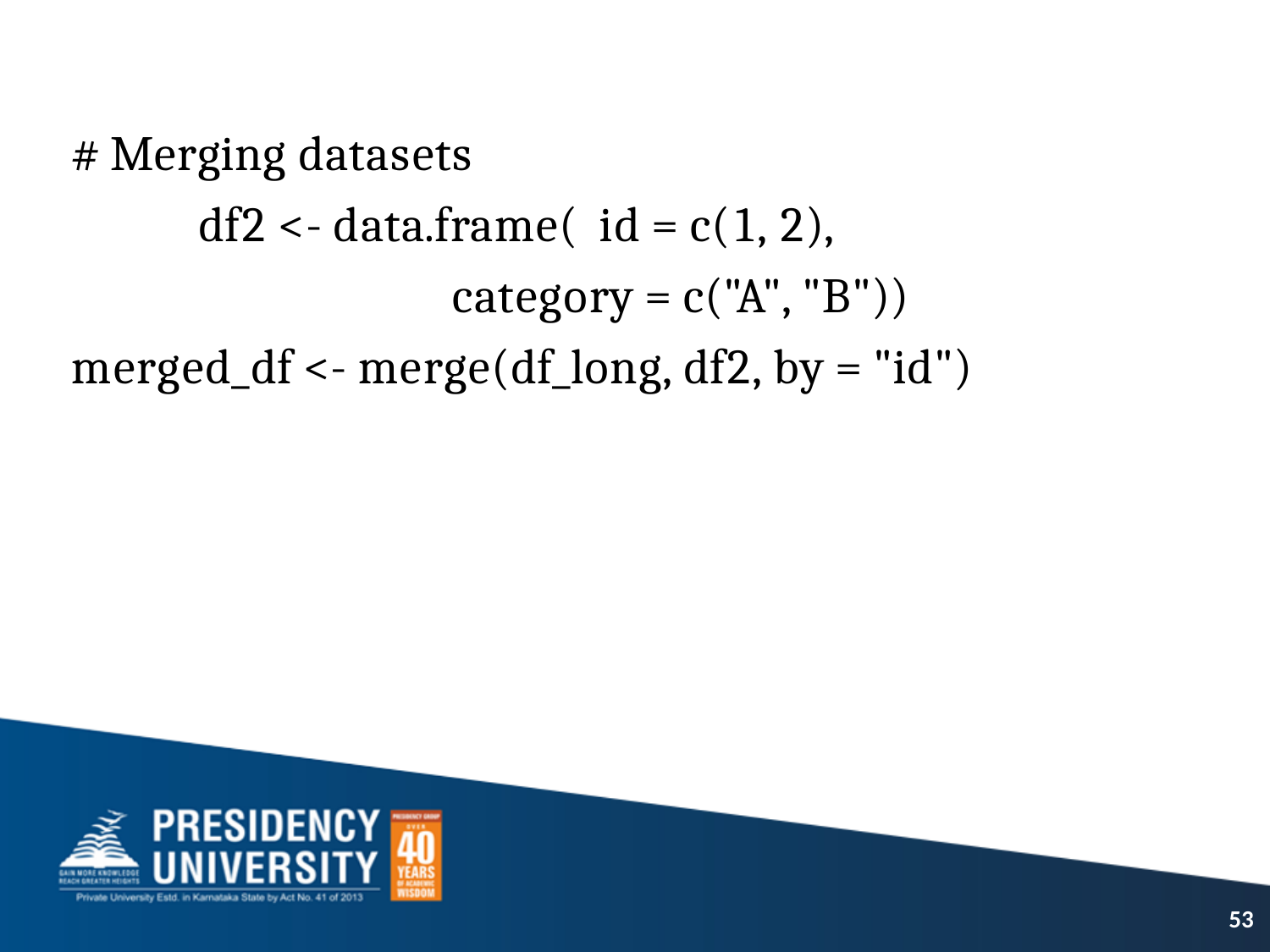

# Merging datasets
	df2 <- data.frame(  id = c(1, 2),
			category = c("A", "B"))
merged_df <- merge(df_long, df2, by = "id")

53